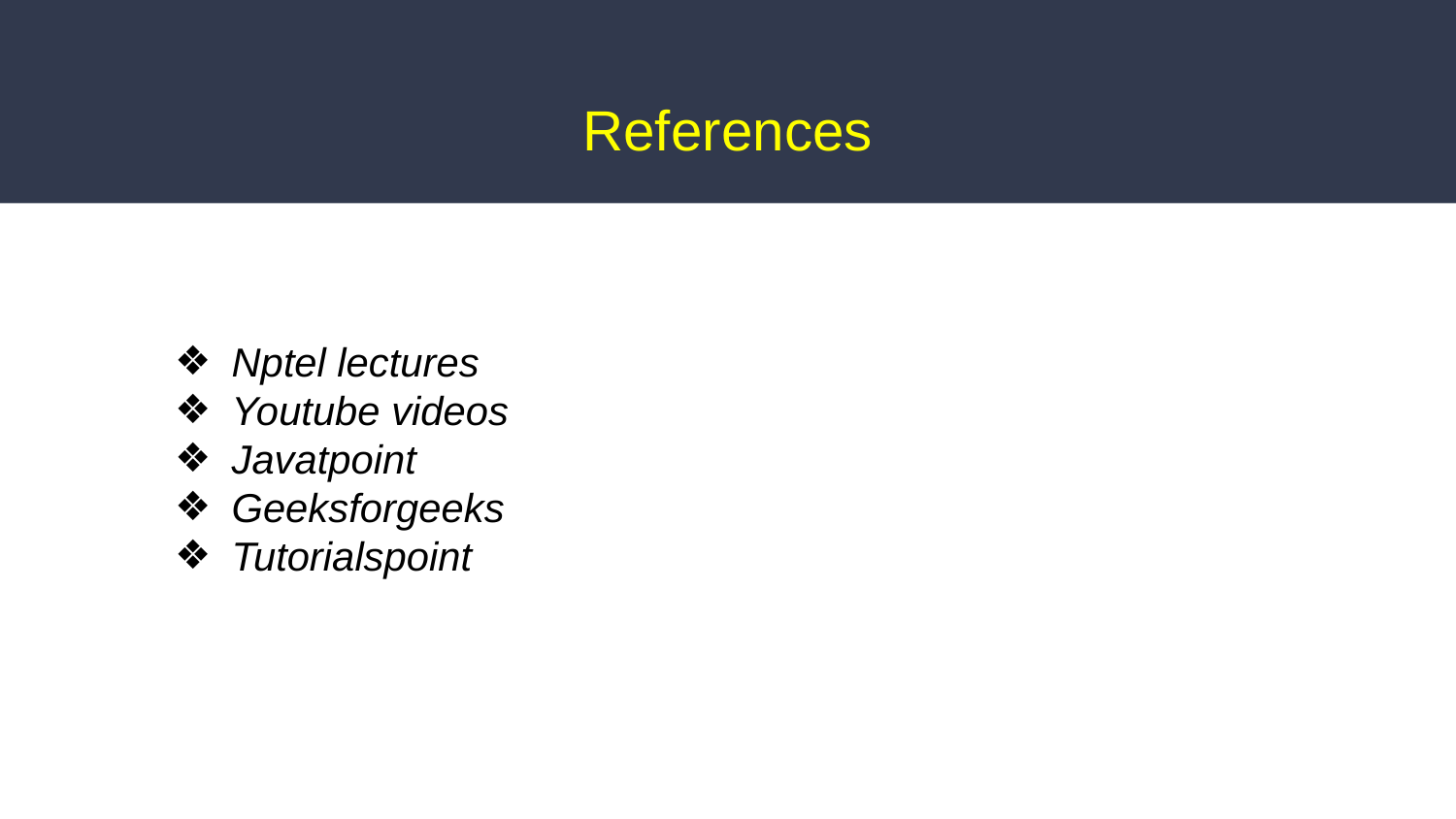

# References
Nptel lectures
Youtube videos
Javatpoint
Geeksforgeeks
Tutorialspoint